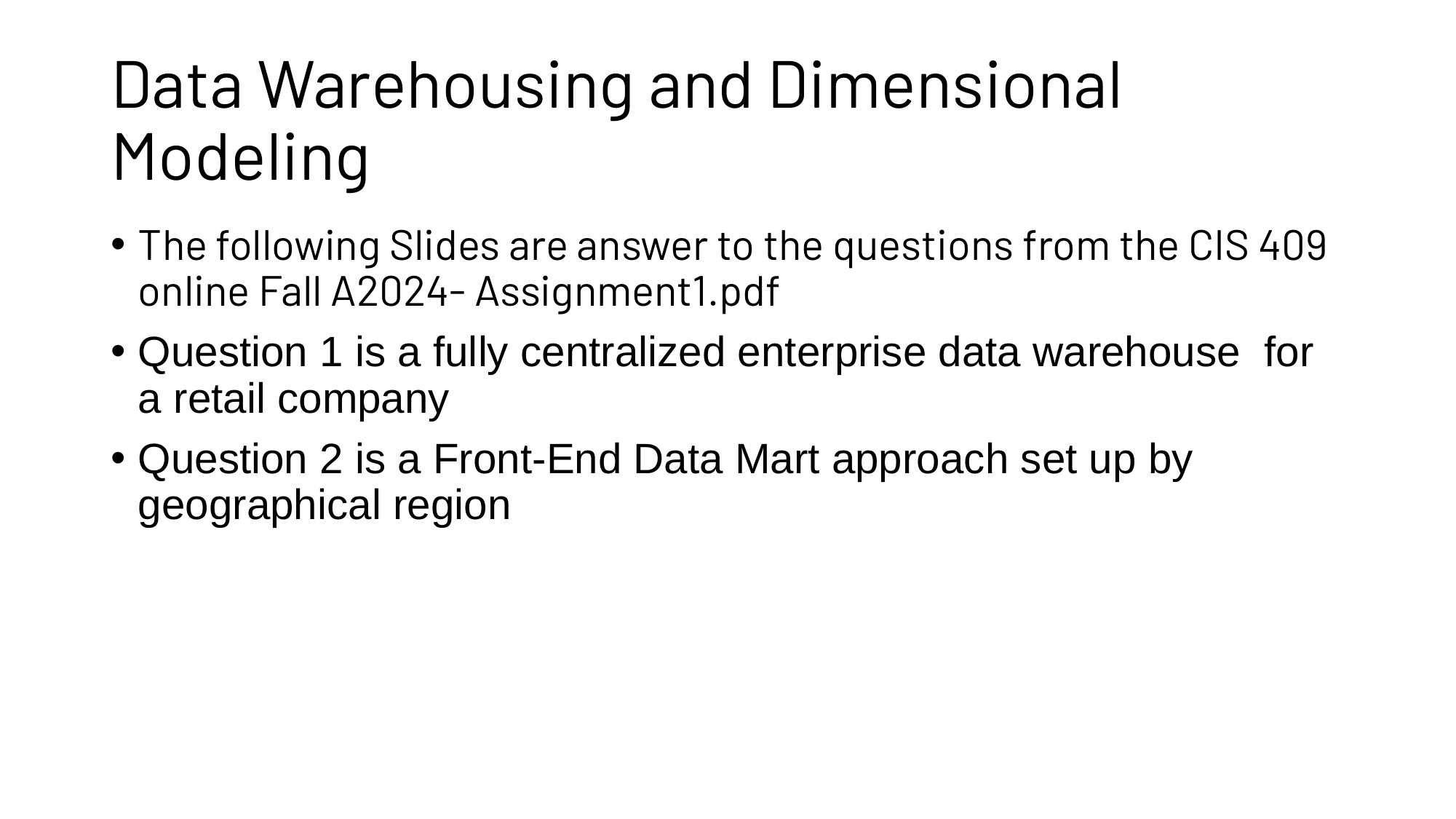

# Data Warehousing and Dimensional Modeling
The following Slides are answer to the questions from the CIS 409 online Fall A2024- Assignment1.pdf
Question 1 is a fully centralized enterprise data warehouse  for a retail company
Question 2 is a Front-End Data Mart approach set up by geographical region